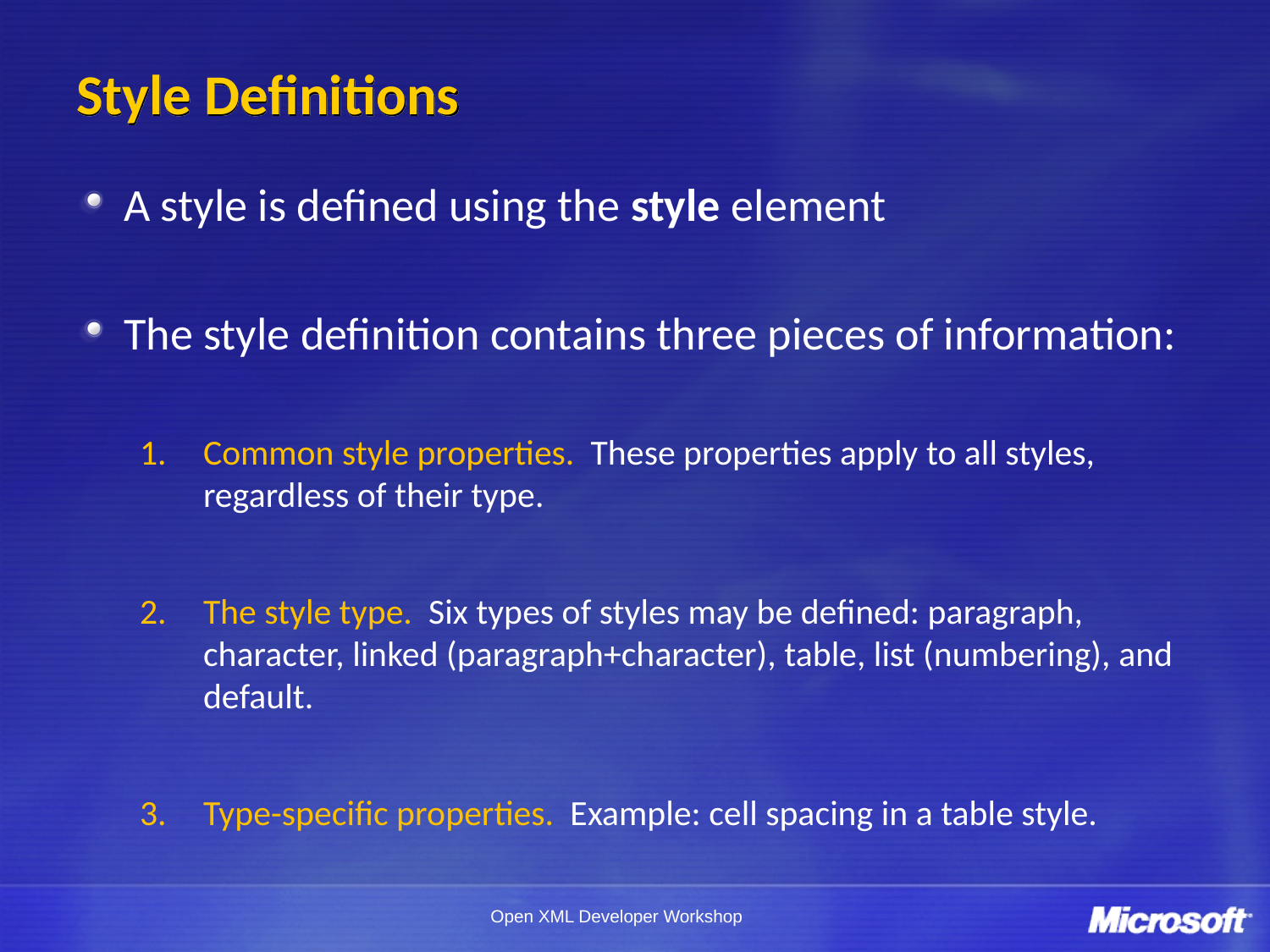

# Style Definitions
A style is defined using the style element

The style definition contains three pieces of information:

Common style properties.  These properties apply to all styles, regardless of their type.

The style type.  Six types of styles may be defined: paragraph, character, linked (paragraph+character), table, list (numbering), and default.

Type-specific properties.  Example: cell spacing in a table style.